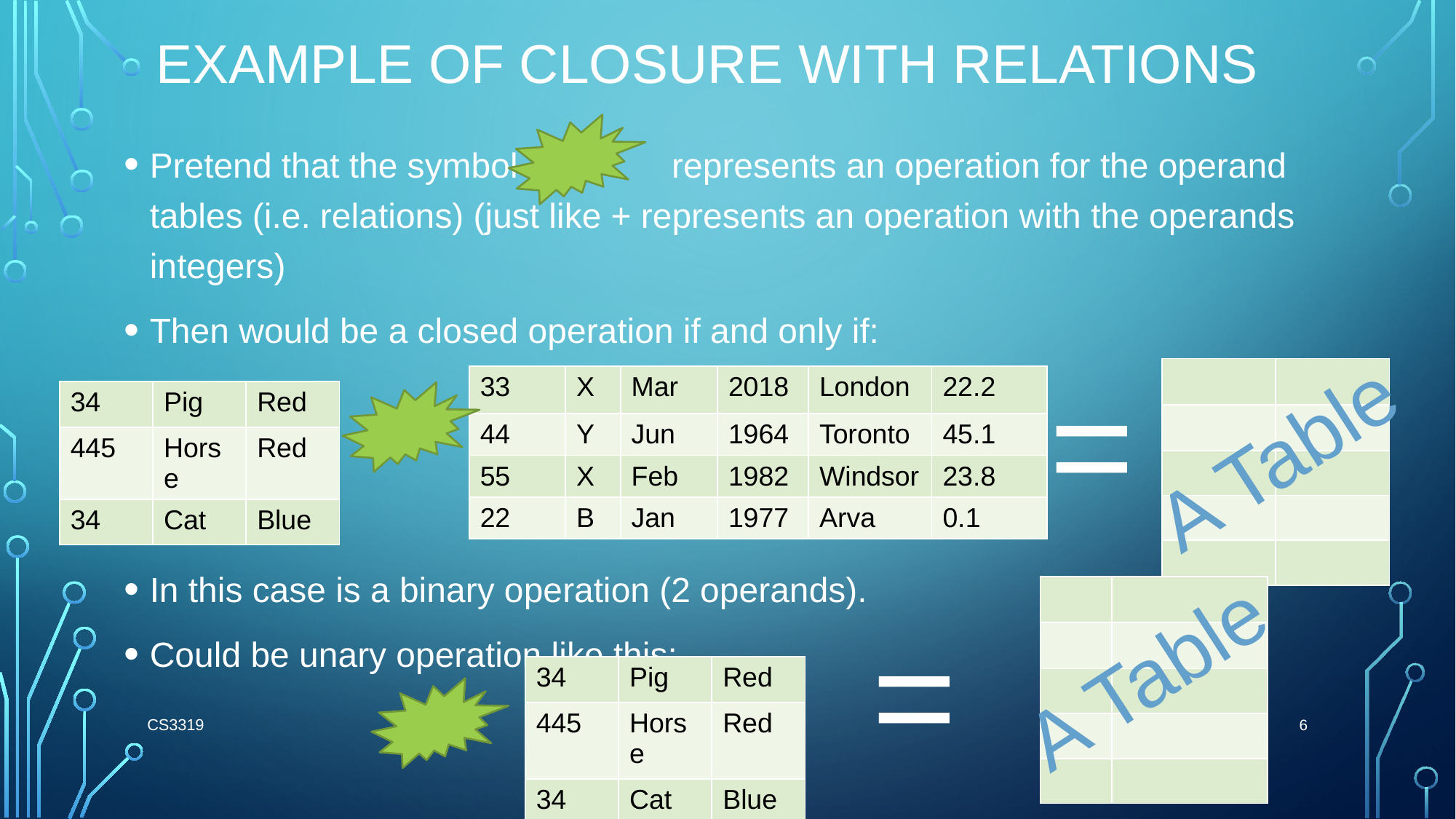

# Example of Closure with Relations

Pretend that the symbol                represents an operation for the operand tables (i.e. relations) (just like + represents an operation with the operands integers)
Then would be a closed operation if and only if:

In this case is a binary operation (2 operands).
Could be unary operation like this:
=
|  |  |
| --- | --- |
|  |  |
|  |  |
|  |  |
|  |  |
| 33 | X | Mar | 2018 | London | 22.2 |
| --- | --- | --- | --- | --- | --- |
| 44 | Y | Jun | 1964 | Toronto | 45.1 |
| 55 | X | Feb | 1982 | Windsor | 23.8 |
| 22 | B | Jan | 1977 | Arva | 0.1 |
| 34 | Pig | Red |
| --- | --- | --- |
| 445 | Horse | Red |
| 34 | Cat | Blue |

A Table
|  |  |
| --- | --- |
|  |  |
|  |  |
|  |  |
|  |  |
=
A Table
| 34 | Pig | Red |
| --- | --- | --- |
| 445 | Horse | Red |
| 34 | Cat | Blue |

6
CS3319